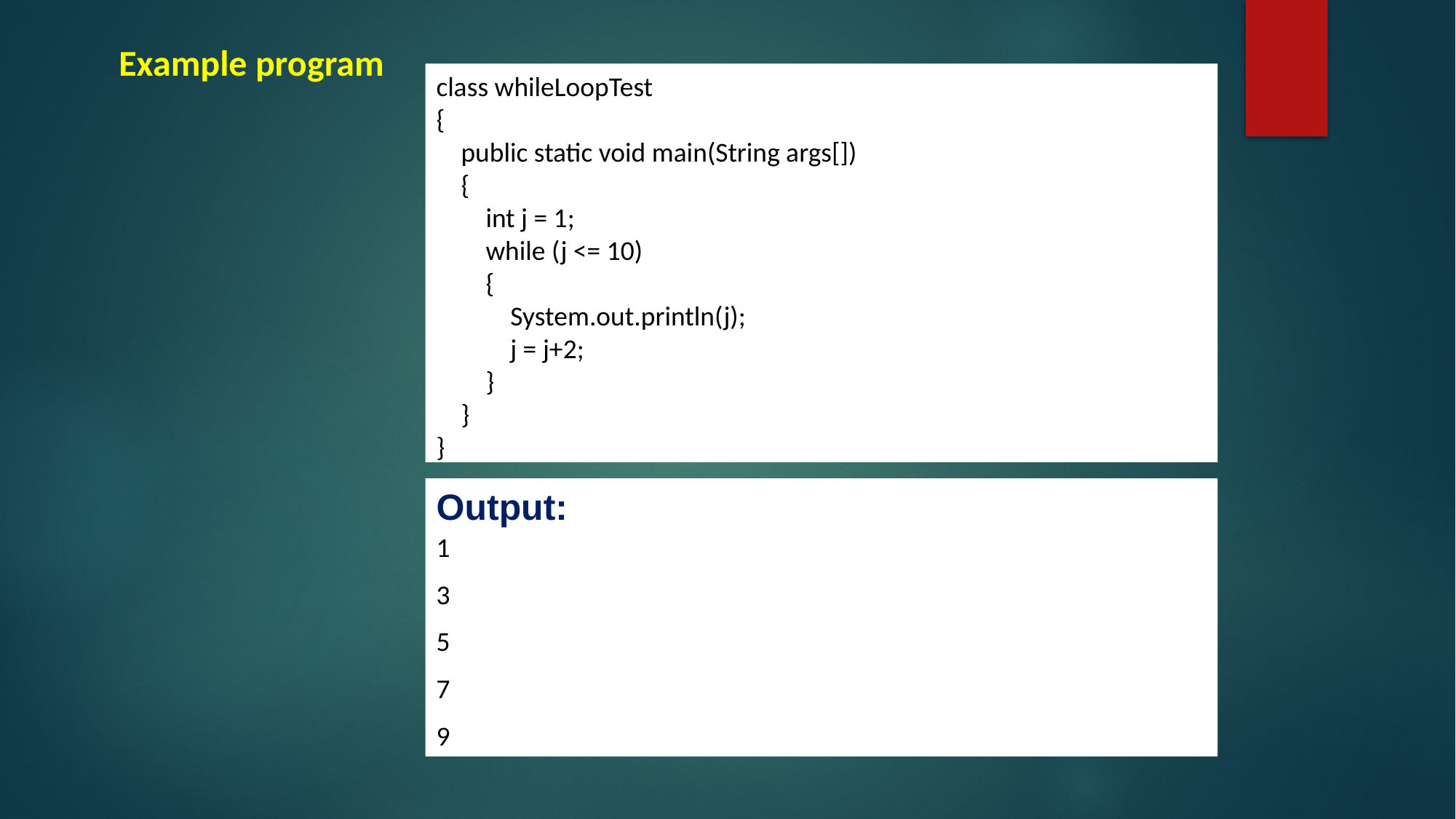

Example program
class whileLoopTest
{
    public static void main(String args[])
    {
        int j = 1;
        while (j <= 10)
        {
            System.out.println(j);
            j = j+2;
        }
    }
}
Output:
1
3
5
7
9